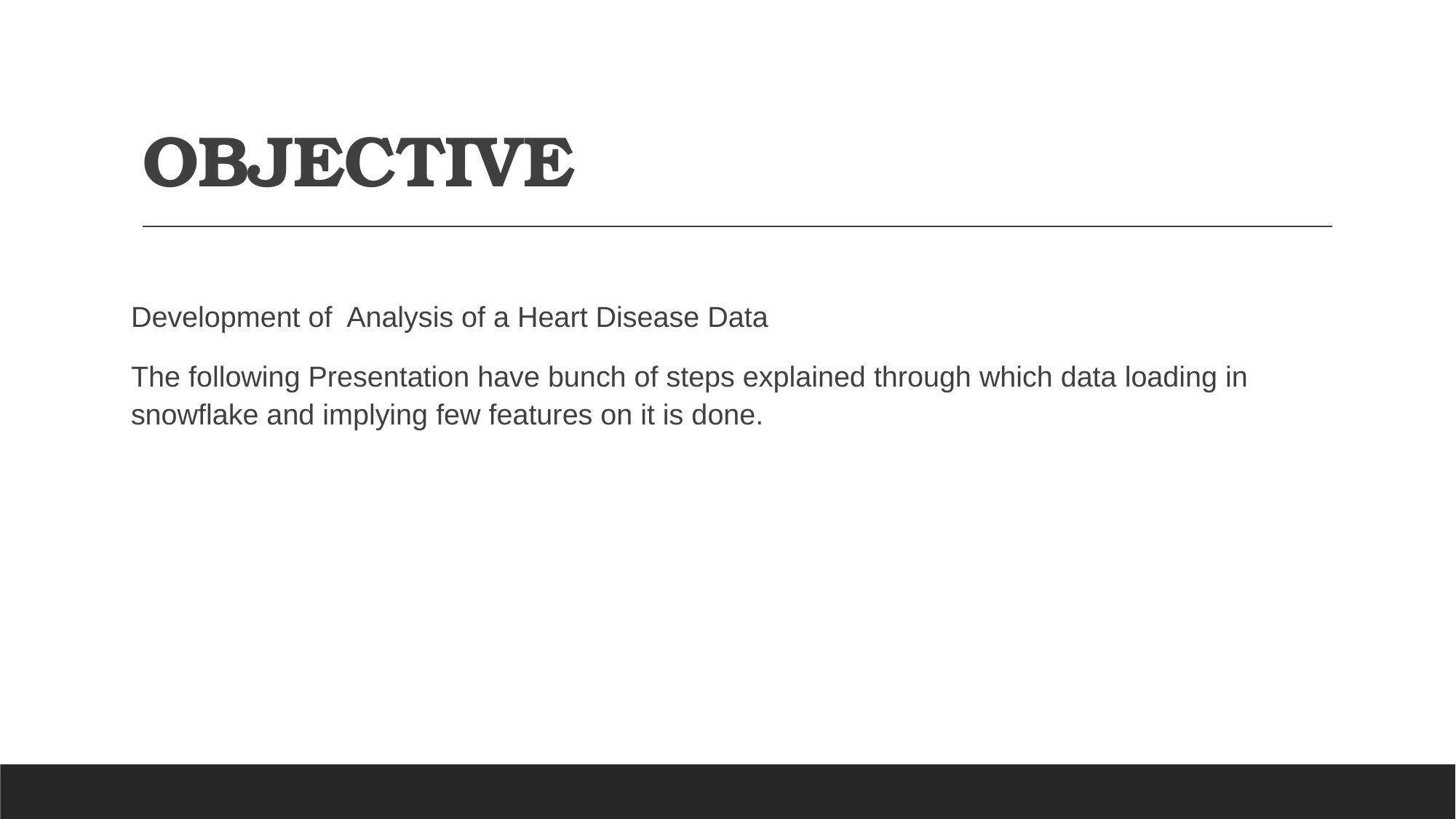

# OBJECTIVE
 
Development of  Analysis of a Heart Disease Data
The following Presentation have bunch of steps explained through which data loading in snowflake and implying few features on it is done.